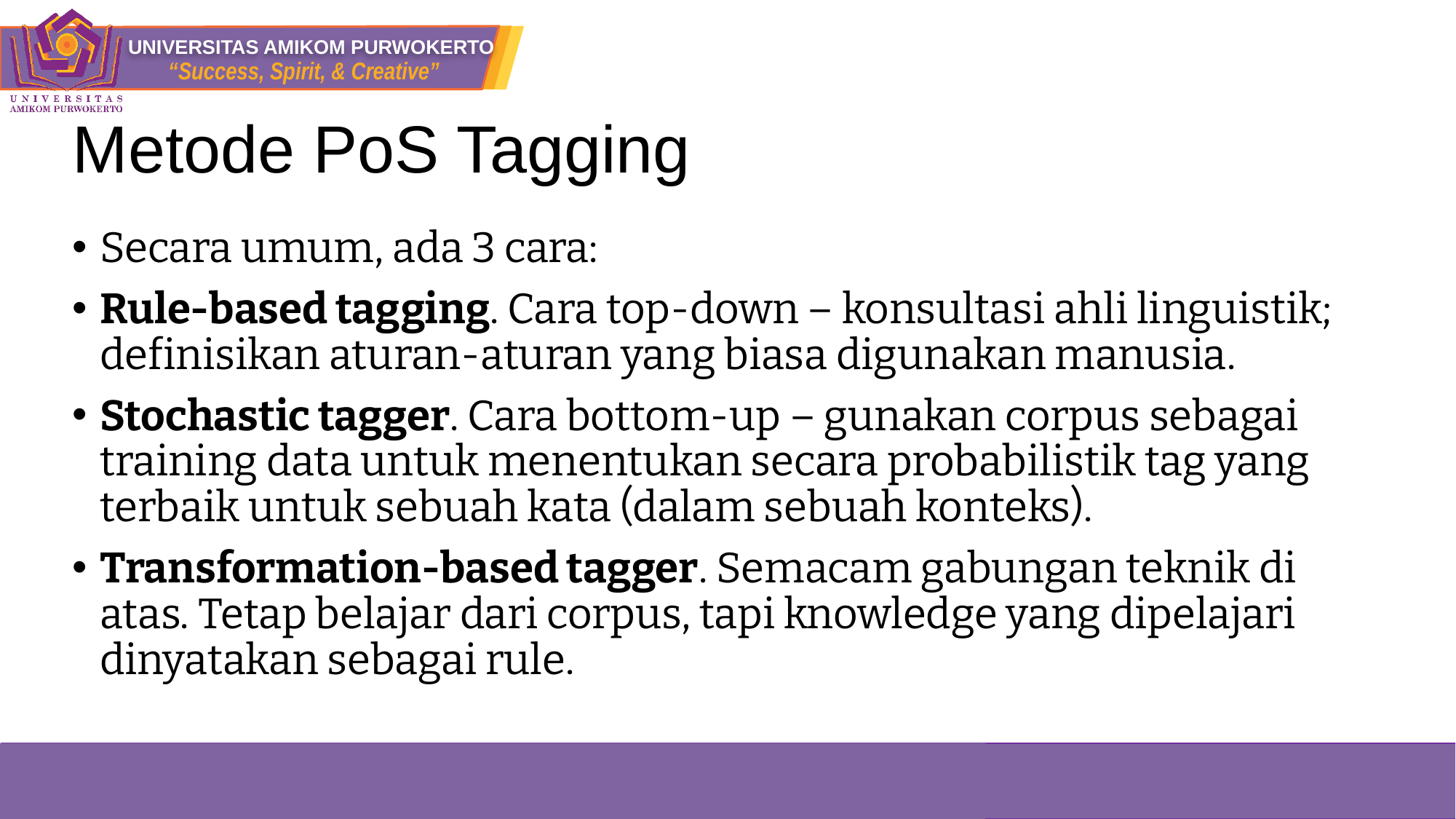

# Metode PoS Tagging
Secara umum, ada 3 cara:
Rule-based tagging. Cara top-down – konsultasi ahli linguistik; definisikan aturan-aturan yang biasa digunakan manusia.
Stochastic tagger. Cara bottom-up – gunakan corpus sebagai training data untuk menentukan secara probabilistik tag yang terbaik untuk sebuah kata (dalam sebuah konteks).
Transformation-based tagger. Semacam gabungan teknik di atas. Tetap belajar dari corpus, tapi knowledge yang dipelajari dinyatakan sebagai rule.